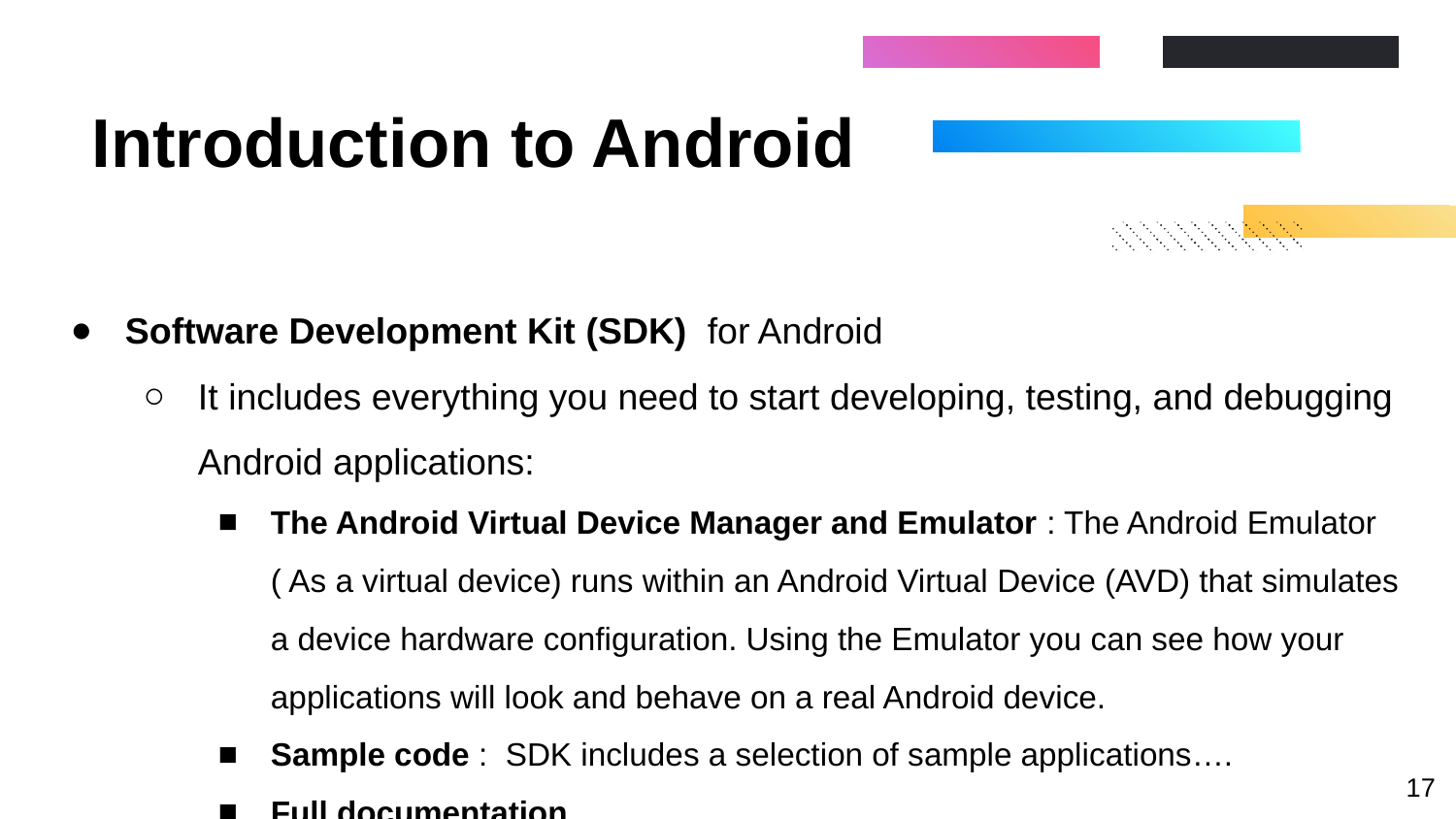

# Introduction to Android
Software Development Kit (SDK)  for Android
It includes everything you need to start developing, testing, and debugging Android applications:
The Android Virtual Device Manager and Emulator : The Android Emulator ( As a virtual device) runs within an Android Virtual Device (AVD) that simulates a device hardware configuration. Using the Emulator you can see how your applications will look and behave on a real Android device.
Sample code :  SDK includes a selection of sample applications….
Full documentation

17